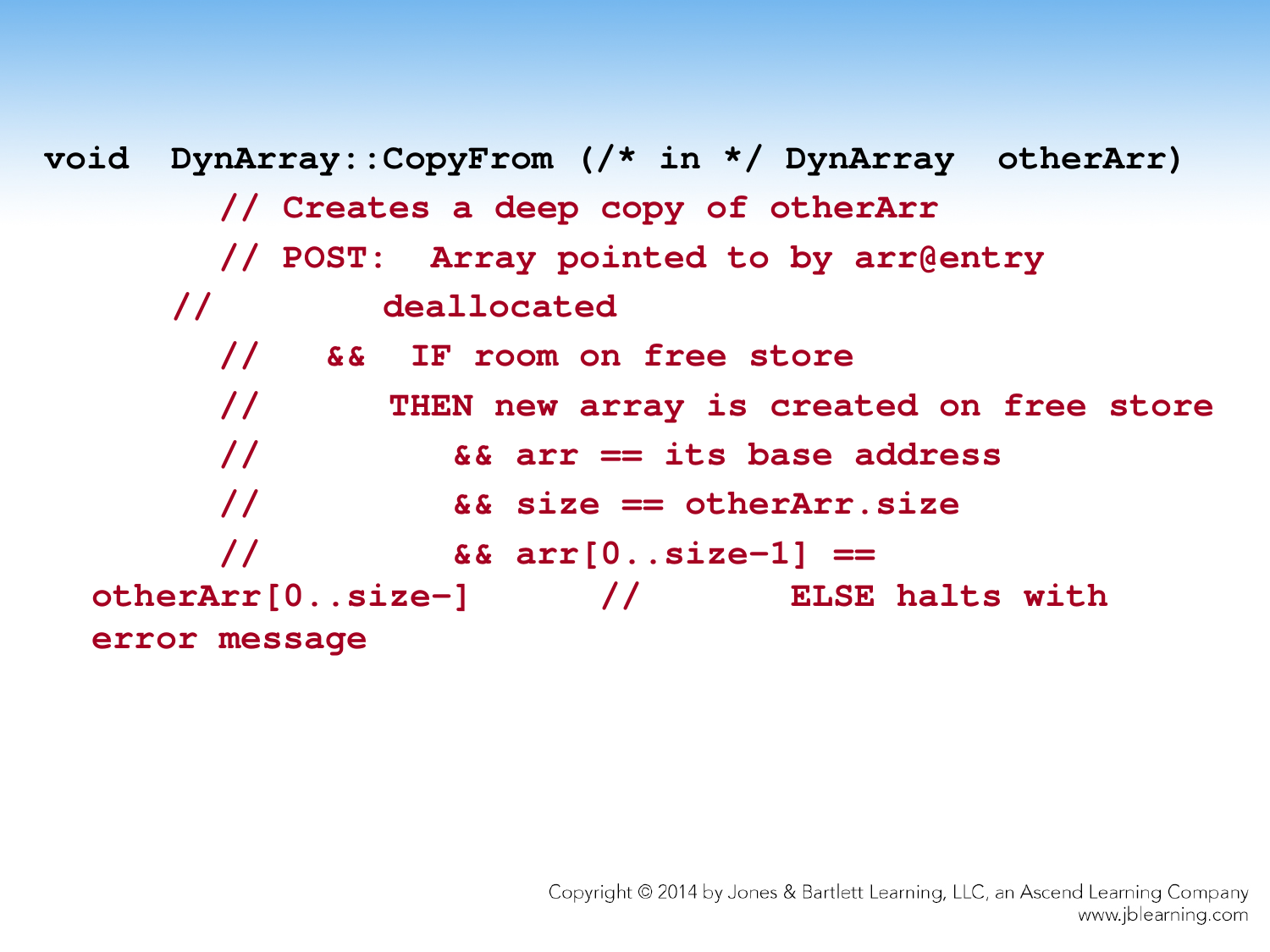

void  DynArray::CopyFrom (/* in */ DynArray  otherArr)
		// Creates a deep copy of otherArr
		// POST:  Array pointed to by arr@entry
      //        deallocated
		//   &&  IF room on free store
		//      THEN new array is created on free store
		//	     && arr == its base address
		//	     && size == otherArr.size
		//	     && arr[0..size-1] == otherArr[0..size-]	//       ELSE halts with error message